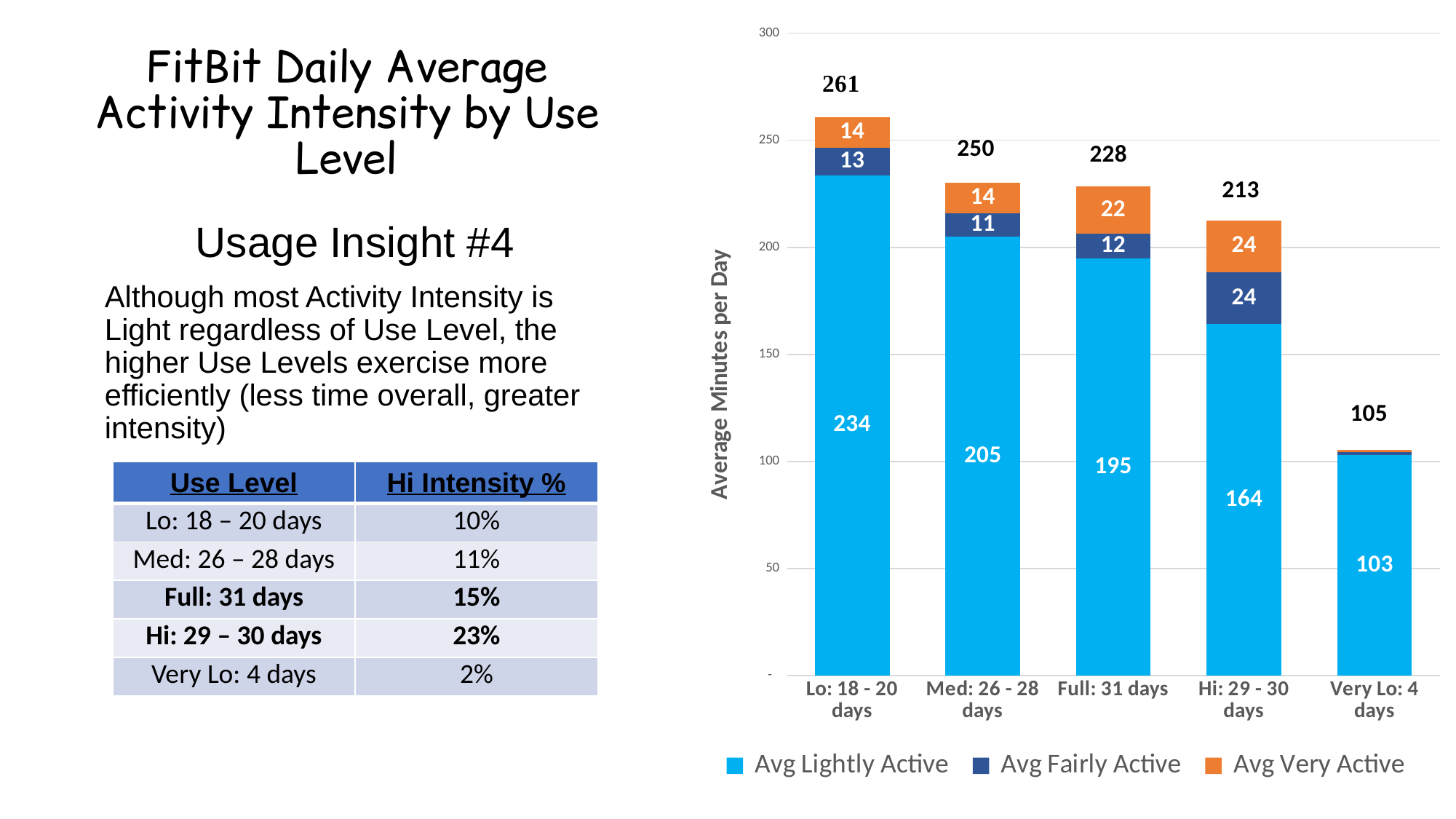

### Chart

| Category |  Avg Lightly Active  |  Avg Fairly Active  |  Avg Very Active  |
|---|---|---|---|
| Lo: 18 - 20 days | 233.75 | 12.7 | 14.32 |
| Med: 26 - 28 days | 205.21 | 10.81 | 14.21 |
| Full: 31 days | 194.77 | 11.61 | 22.05 |
| Hi: 29 - 30 days | 164.14 | 24.33 | 24.2 |
| Very Lo: 4 days | 103.0 | 1.5 | 0.75 |
# FitBit Daily Average Activity Intensity by Use Level
Usage Insight #4
Although most Activity Intensity is Light regardless of Use Level, the higher Use Levels exercise more efficiently (less time overall, greater intensity)

| Use Level | Hi Intensity % |
| --- | --- |
| Lo: 18 – 20 days | 10% |
| Med: 26 – 28 days | 11% |
| Full: 31 days | 15% |
| Hi: 29 – 30 days | 23% |
| Very Lo: 4 days | 2% |